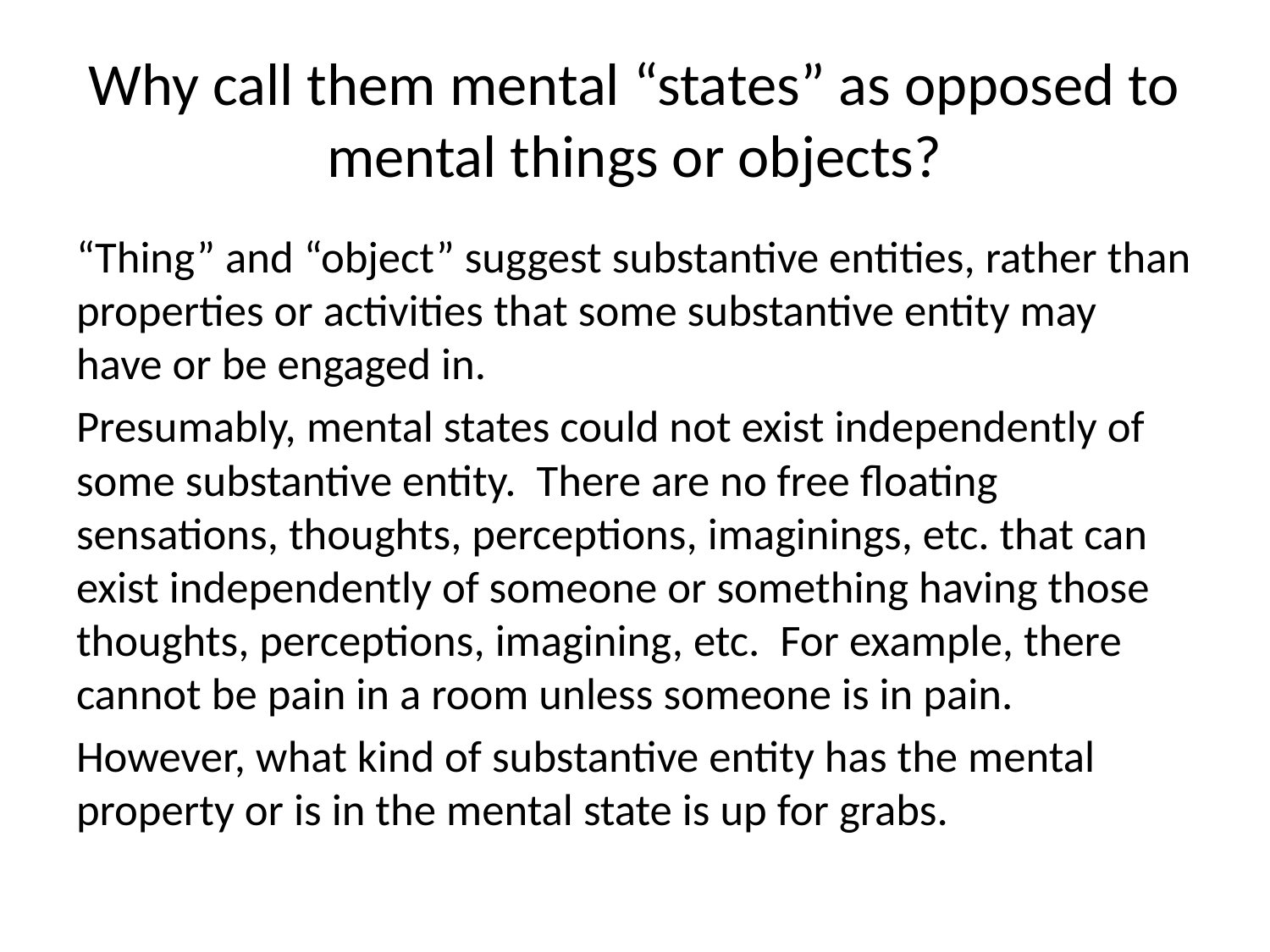

# Why call them mental “states” as opposed to mental things or objects?
“Thing” and “object” suggest substantive entities, rather than properties or activities that some substantive entity may have or be engaged in.
Presumably, mental states could not exist independently of some substantive entity.  There are no free floating sensations, thoughts, perceptions, imaginings, etc. that can exist independently of someone or something having those thoughts, perceptions, imagining, etc.  For example, there cannot be pain in a room unless someone is in pain.
However, what kind of substantive entity has the mental property or is in the mental state is up for grabs.